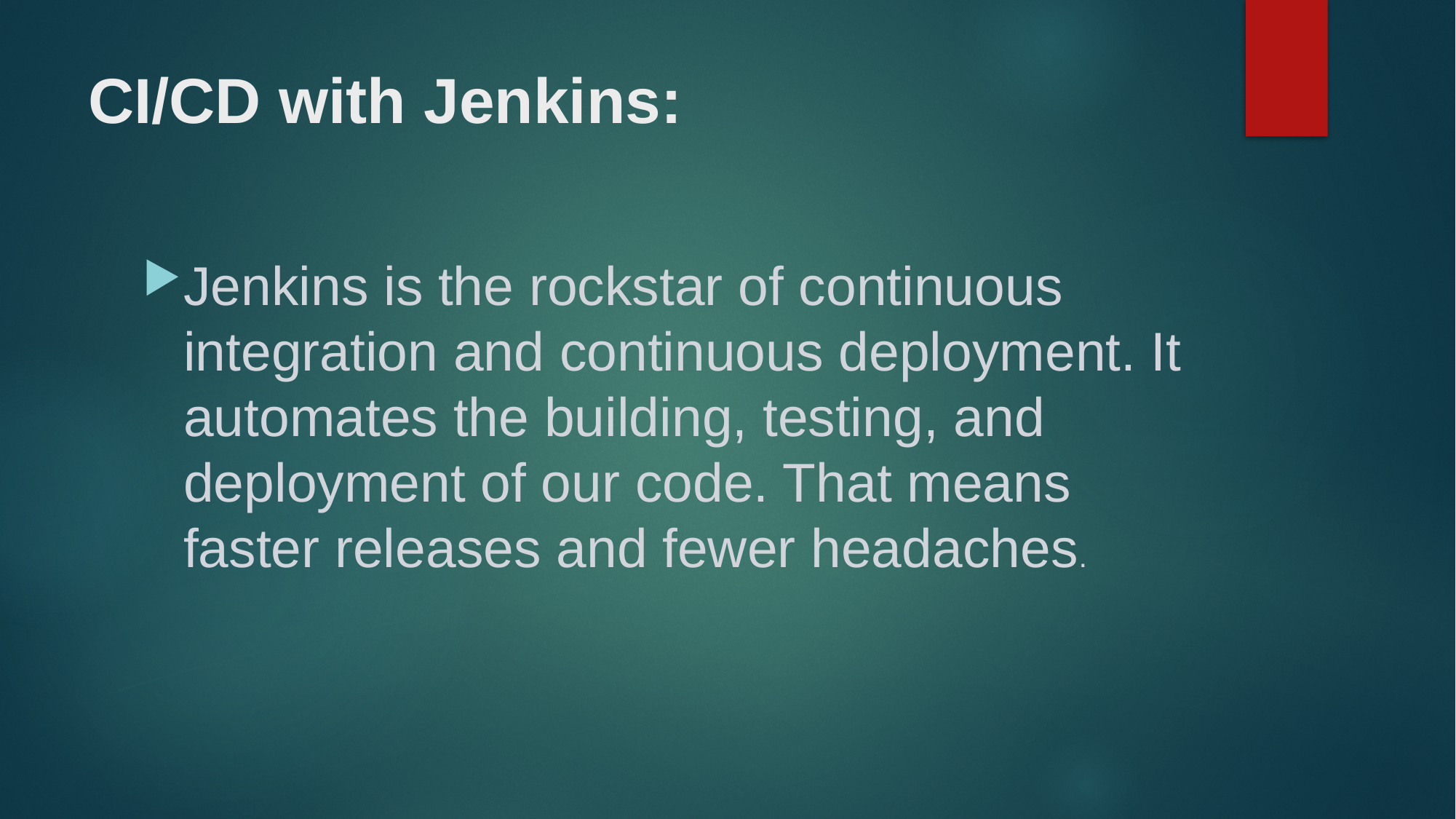

# CI/CD with Jenkins:
Jenkins is the rockstar of continuous integration and continuous deployment. It automates the building, testing, and deployment of our code. That means faster releases and fewer headaches.